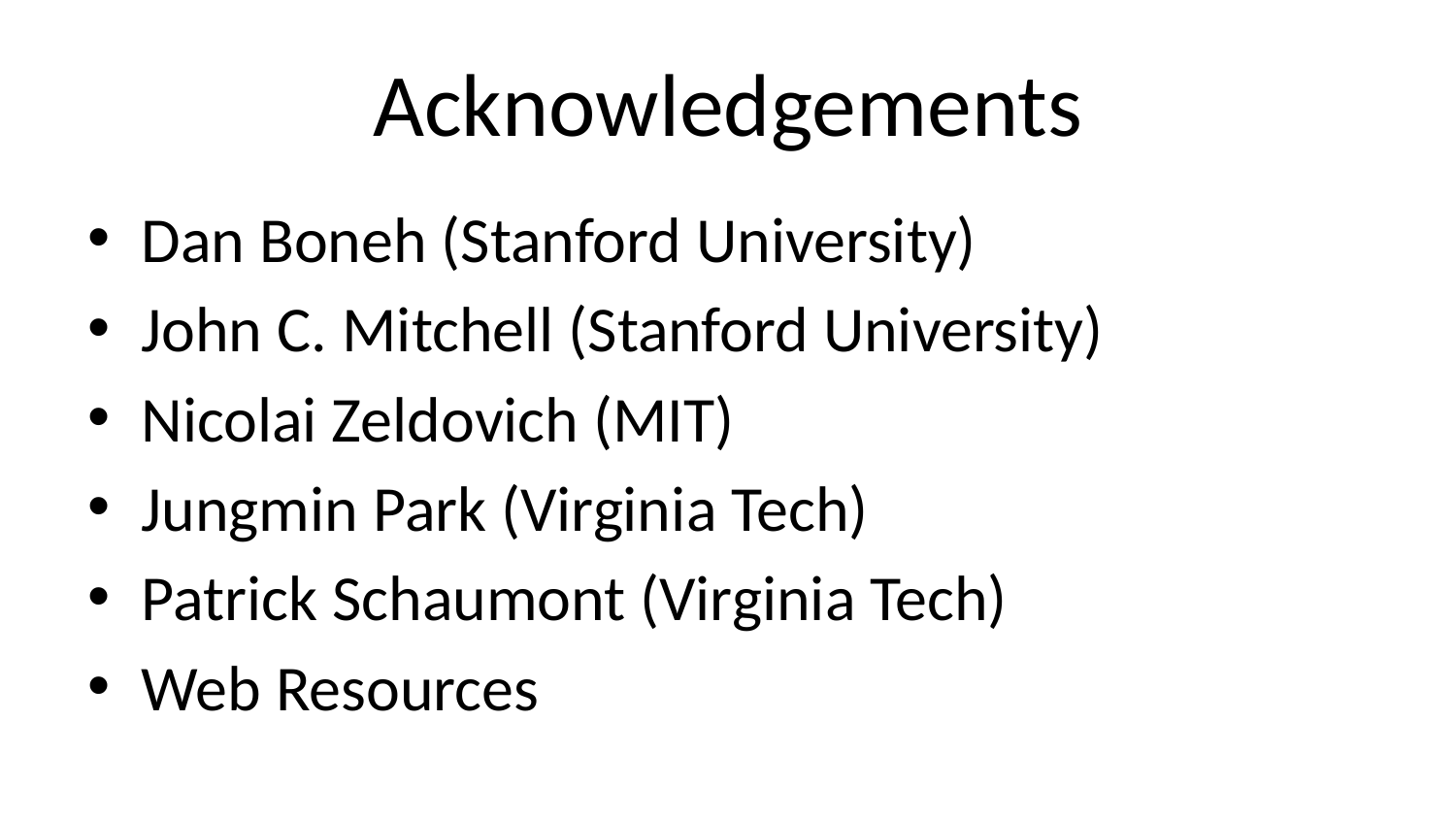

# Acknowledgements
Dan Boneh (Stanford University)
John C. Mitchell (Stanford University)
Nicolai Zeldovich (MIT)
Jungmin Park (Virginia Tech)
Patrick Schaumont (Virginia Tech)
Web Resources